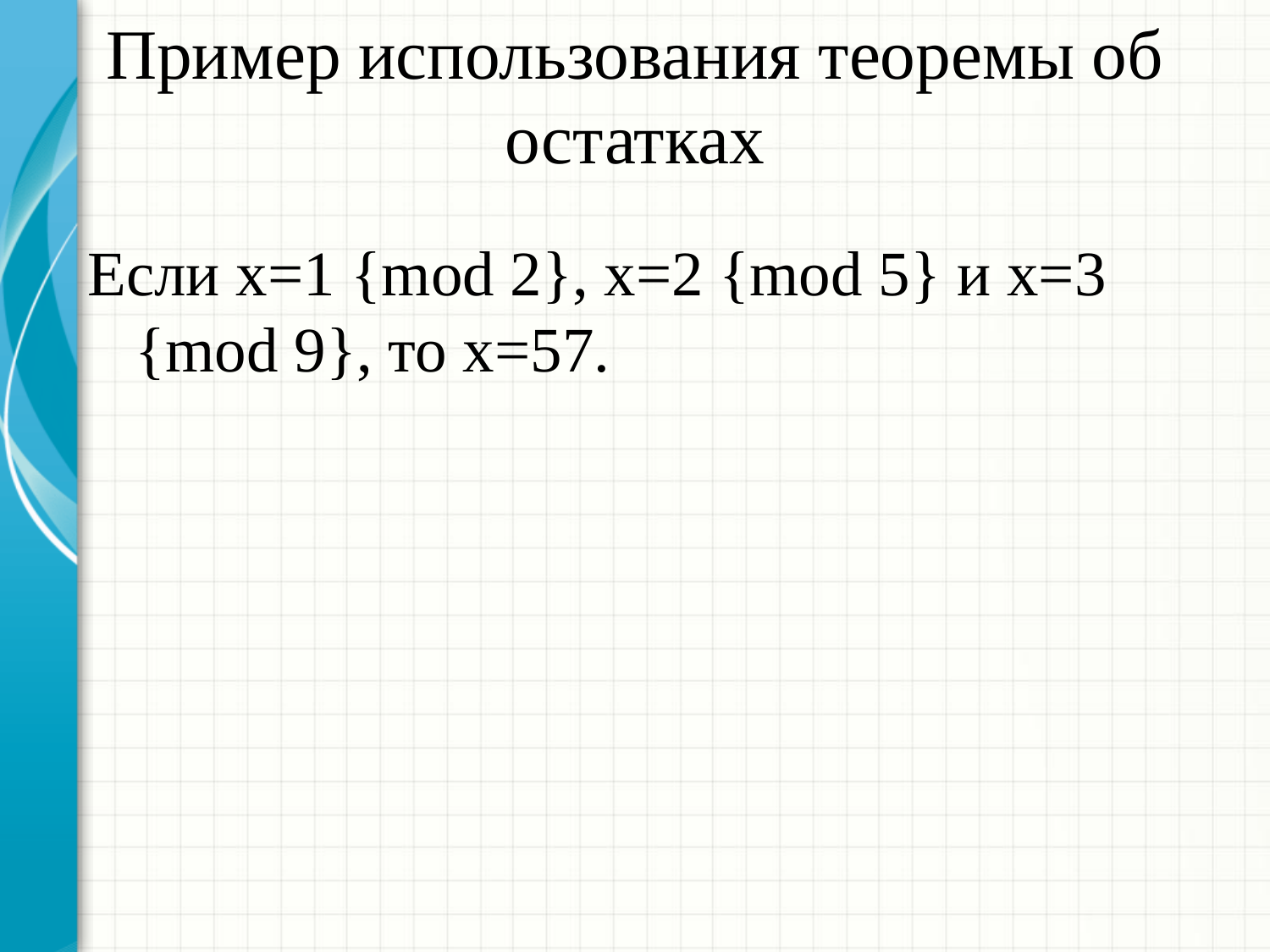

# Пример использования теоремы об остатках
Если x=1 {mod 2}, x=2 {mod 5} и x=3 {mod 9}, то x=57.